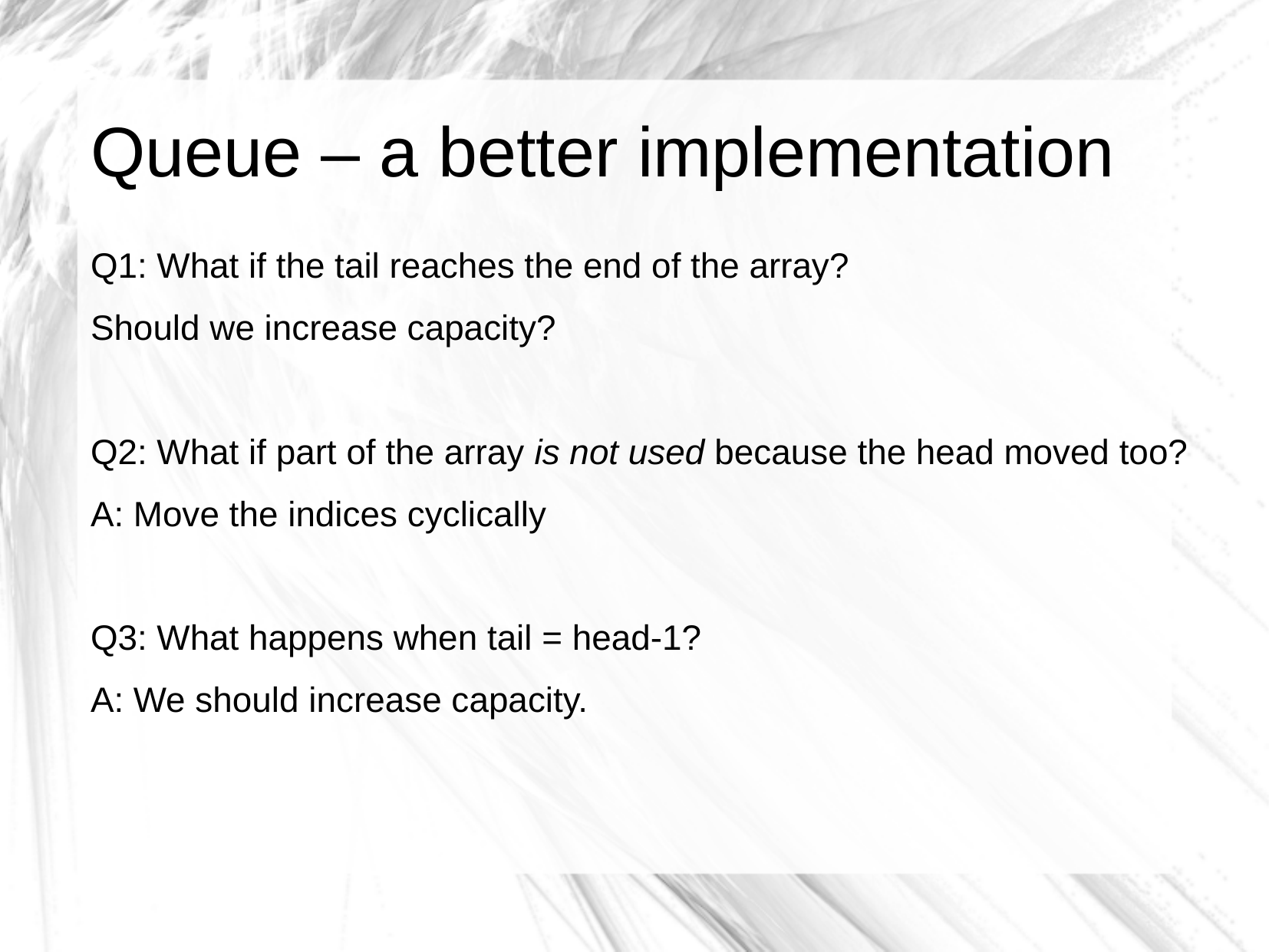

# Queue – a better implementation
Q1: What if the tail reaches the end of the array?
Should we increase capacity?

Q2: What if part of the array is not used because the head moved too?
A: Move the indices cyclically

Q3: What happens when tail = head-1?
A: We should increase capacity.